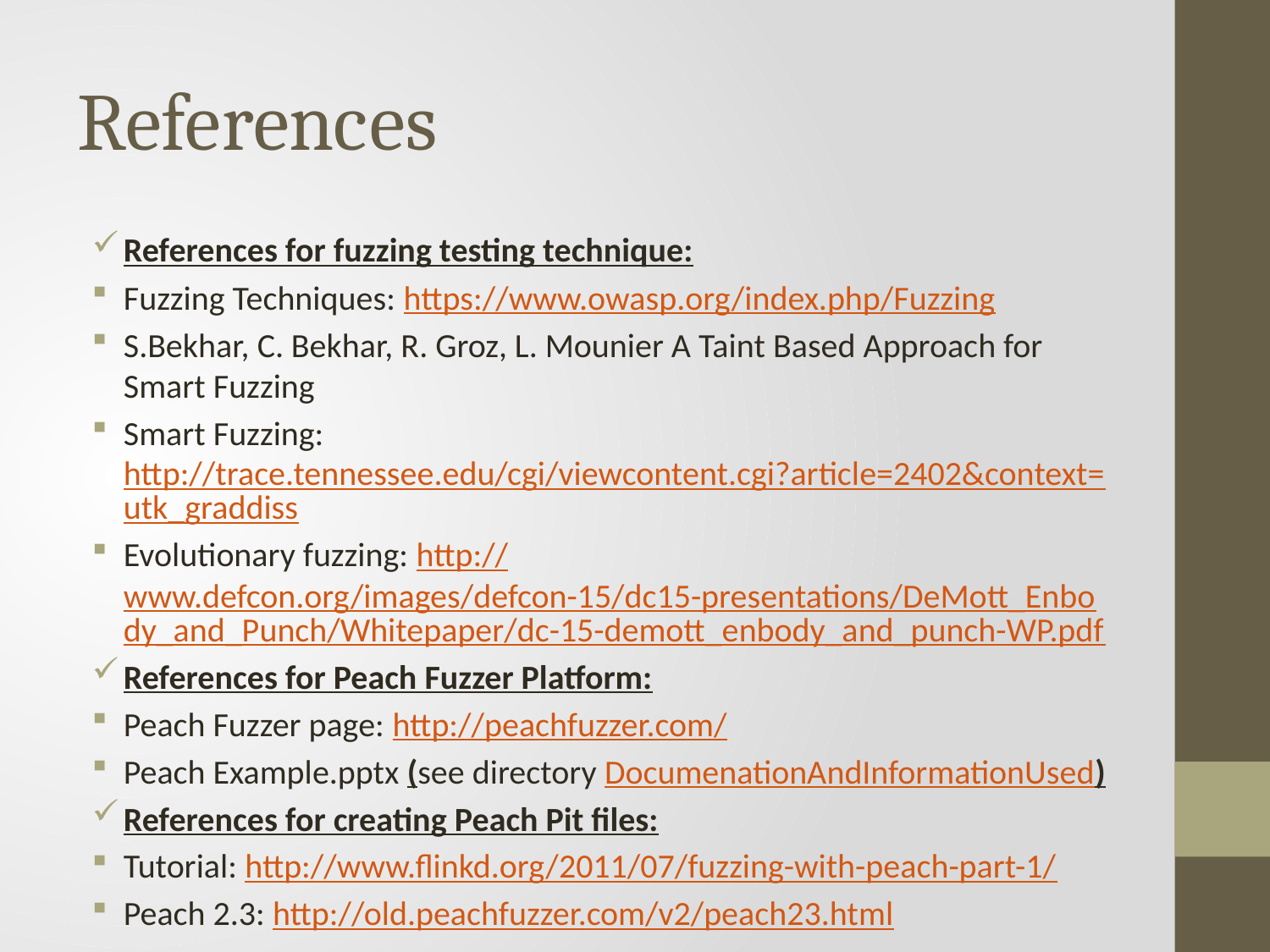

# References
References for fuzzing testing technique:
Fuzzing Techniques: https://www.owasp.org/index.php/Fuzzing
S.Bekhar, C. Bekhar, R. Groz, L. Mounier A Taint Based Approach for Smart Fuzzing
Smart Fuzzing: http://trace.tennessee.edu/cgi/viewcontent.cgi?article=2402&context=utk_graddiss
Evolutionary fuzzing: http://www.defcon.org/images/defcon-15/dc15-presentations/DeMott_Enbody_and_Punch/Whitepaper/dc-15-demott_enbody_and_punch-WP.pdf
References for Peach Fuzzer Platform:
Peach Fuzzer page: http://peachfuzzer.com/
Peach Example.pptx (see directory DocumenationAndInformationUsed)
References for creating Peach Pit files:
Tutorial: http://www.flinkd.org/2011/07/fuzzing-with-peach-part-1/
Peach 2.3: http://old.peachfuzzer.com/v2/peach23.html